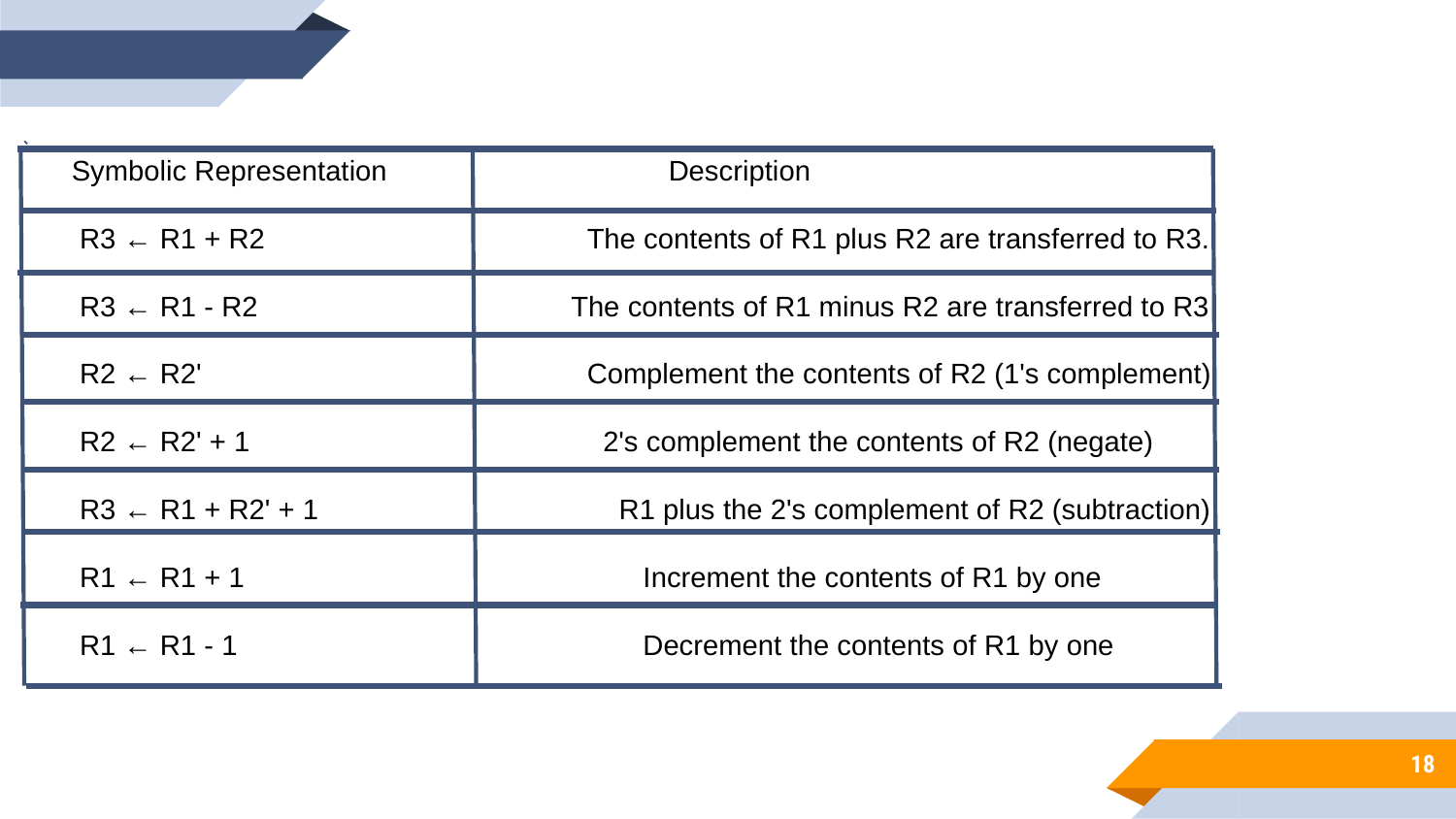

Symbolic Representation	                        Description

     R3 ← R1 + R2	                                The contents of R1 plus R2 are transferred to R3.

     R3 ← R1 - R2	                              The contents of R1 minus R2 are transferred to R3

     R2 ← R2'	                                Complement the contents of R2 (1's complement)

     R2 ← R2' + 1	                                  2's complement the contents of R2 (negate)

     R3 ← R1 + R2' + 1	                                    R1 plus the 2's complement of R2 (subtraction)

     R1 ← R1 + 1	                                       Increment the contents of R1 by one

     R1 ← R1 - 1	                                       Decrement the contents of R1 by one
18